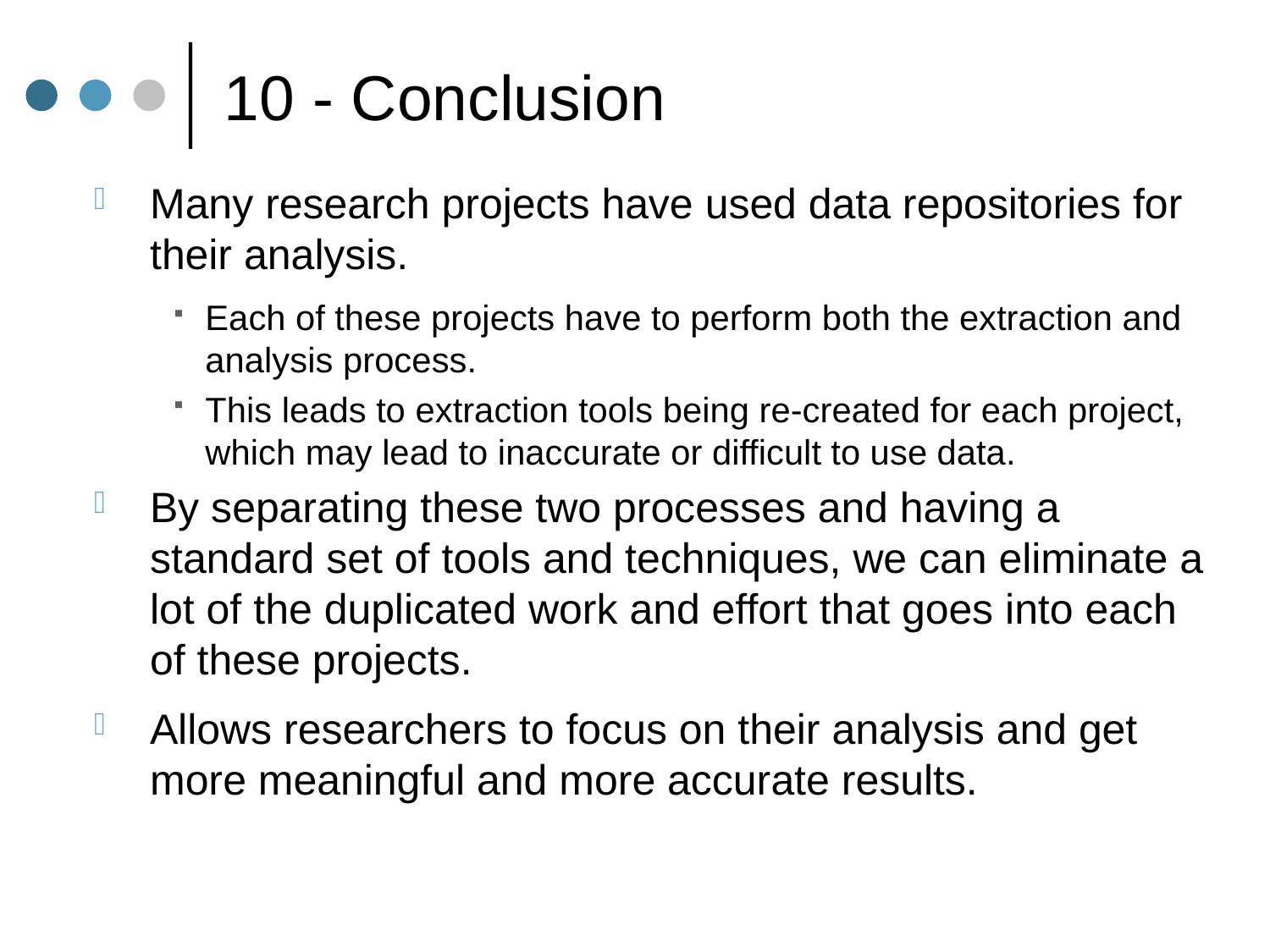

# 10 - Conclusion
Many research projects have used data repositories for their analysis.
Each of these projects have to perform both the extraction and analysis process.
This leads to extraction tools being re-created for each project, which may lead to inaccurate or difficult to use data.
By separating these two processes and having a standard set of tools and techniques, we can eliminate a lot of the duplicated work and effort that goes into each of these projects.
Allows researchers to focus on their analysis and get more meaningful and more accurate results.